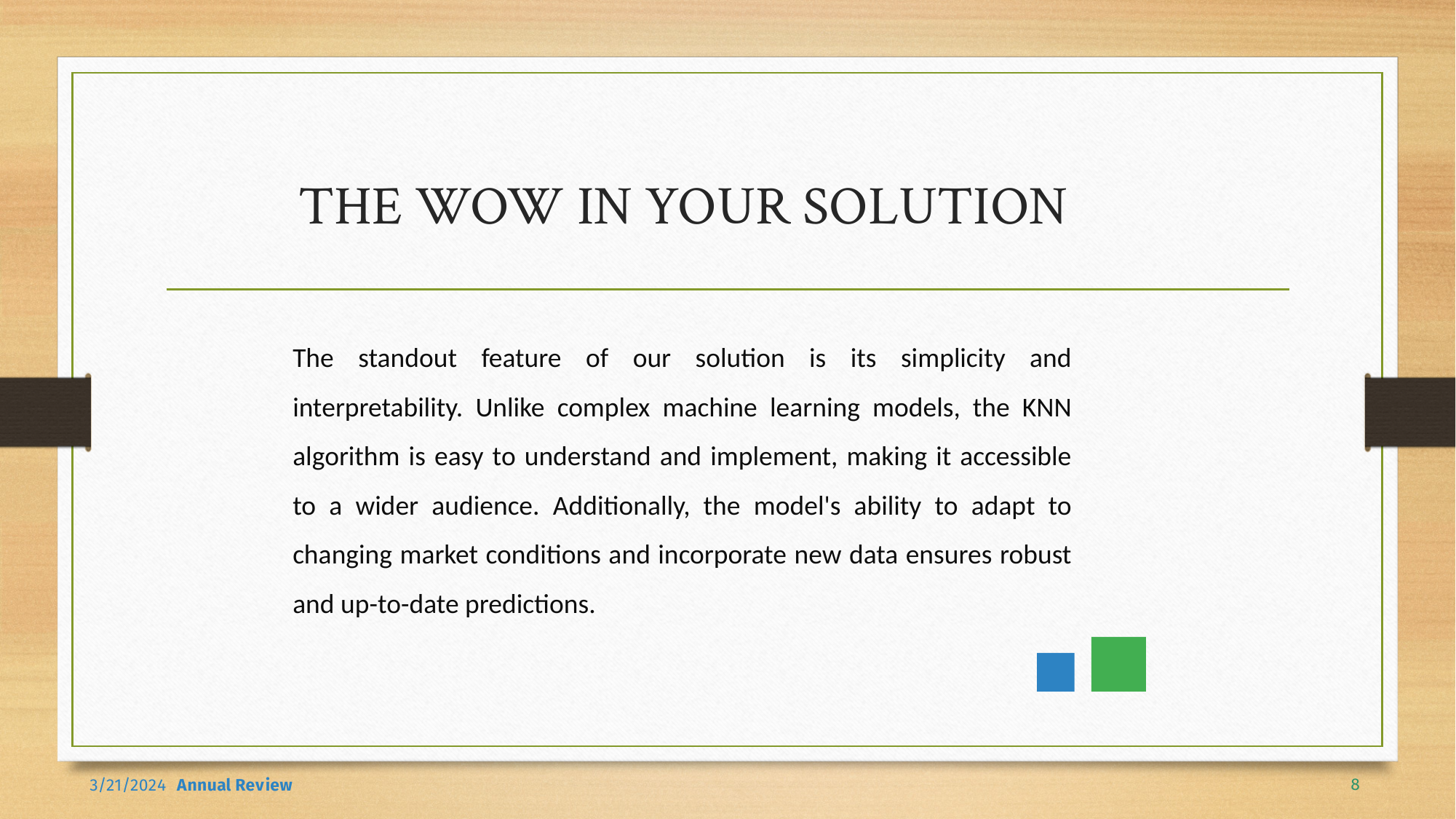

# THE WOW IN YOUR SOLUTION
The standout feature of our solution is its simplicity and interpretability. Unlike complex machine learning models, the KNN algorithm is easy to understand and implement, making it accessible to a wider audience. Additionally, the model's ability to adapt to changing market conditions and incorporate new data ensures robust and up-to-date predictions.

8
3/21/2024  Annual Review